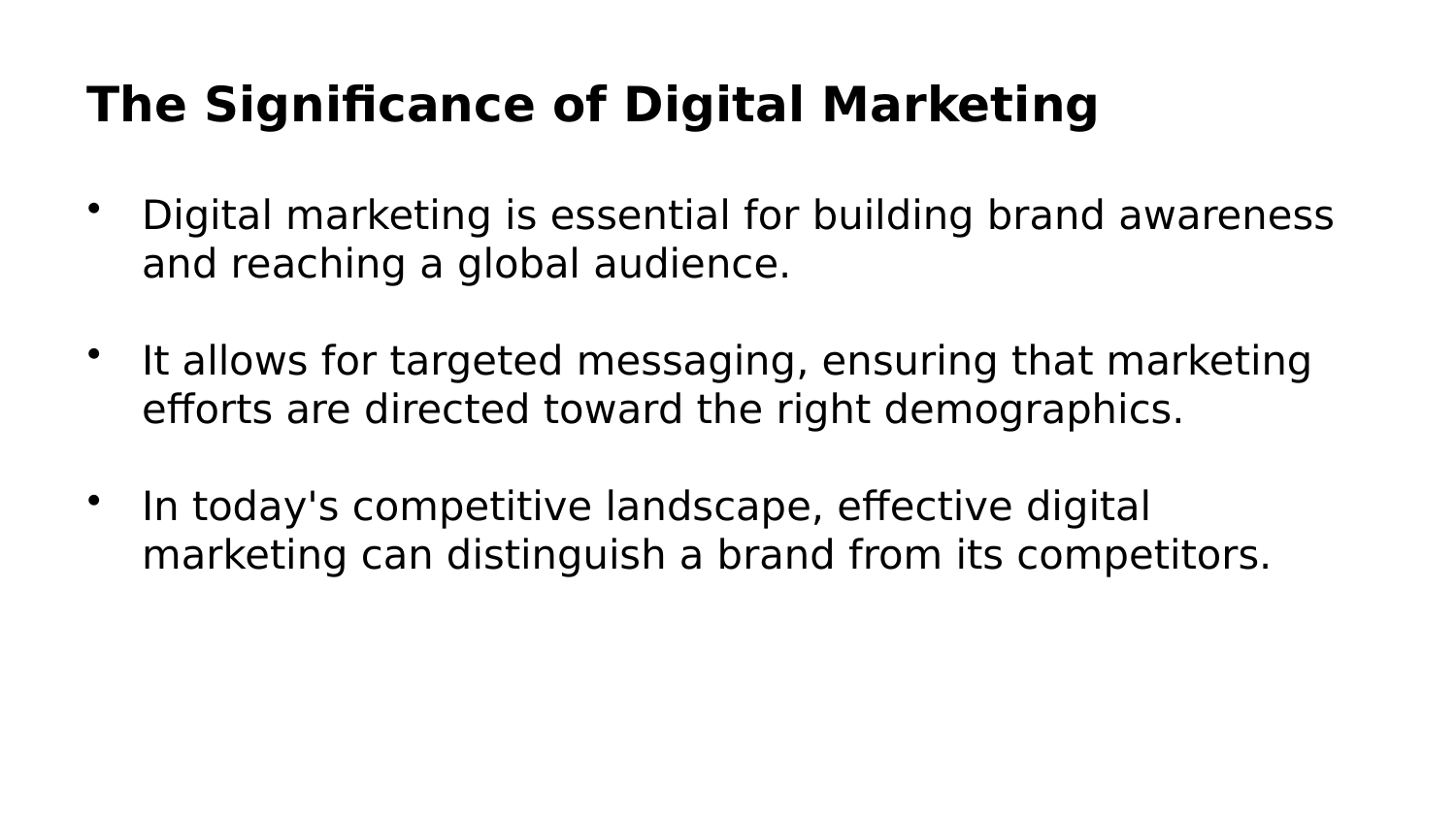

The Significance of Digital Marketing
Digital marketing is essential for building brand awareness and reaching a global audience.

It allows for targeted messaging, ensuring that marketing efforts are directed toward the right demographics.

In today's competitive landscape, effective digital marketing can distinguish a brand from its competitors.